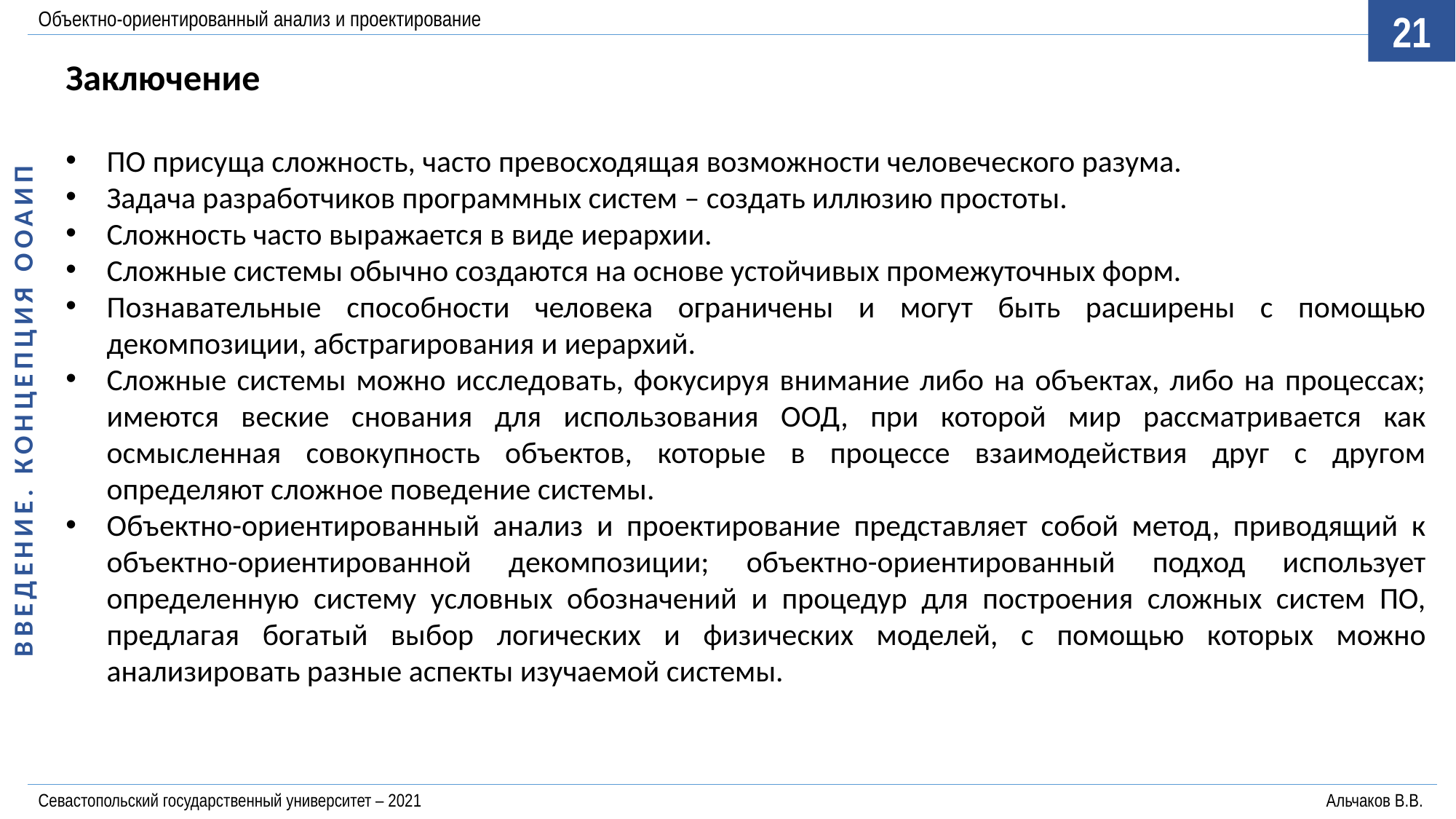

Объектно-ориентированный анализ и проектирование
21
ВВЕДЕНИЕ. КОНЦЕПЦИЯ ООАИП
Заключение

ПО присуща сложность, часто превосходящая возможности человеческого разума.
Задача разработчиков программных систем – создать иллюзию простоты.
Сложность часто выражается в виде иерархии.
Сложные системы обычно создаются на основе устойчивых промежуточных форм.
Познавательные способности человека ограничены и могут быть расширены с помощью декомпозиции, абстрагирования и иерархий.
Сложные системы можно исследовать, фокусируя внимание либо на объектах, либо на процессах; имеются веские снования для использования ООД, при которой мир рассматривается как осмысленная совокупность объектов, которые в процессе взаимодействия друг с другом определяют сложное поведение системы.
Объектно-ориентированный анализ и проектирование представляет собой метод, приводящий к объектно-ориентированной декомпозиции; объектно-ориентированный подход использует определенную систему условных обозначений и процедур для построения сложных систем ПО, предлагая богатый выбор логических и физических моделей, с помощью которых можно анализировать разные аспекты изучаемой системы.
Севастопольский государственный университет – 2021	Альчаков В.В.